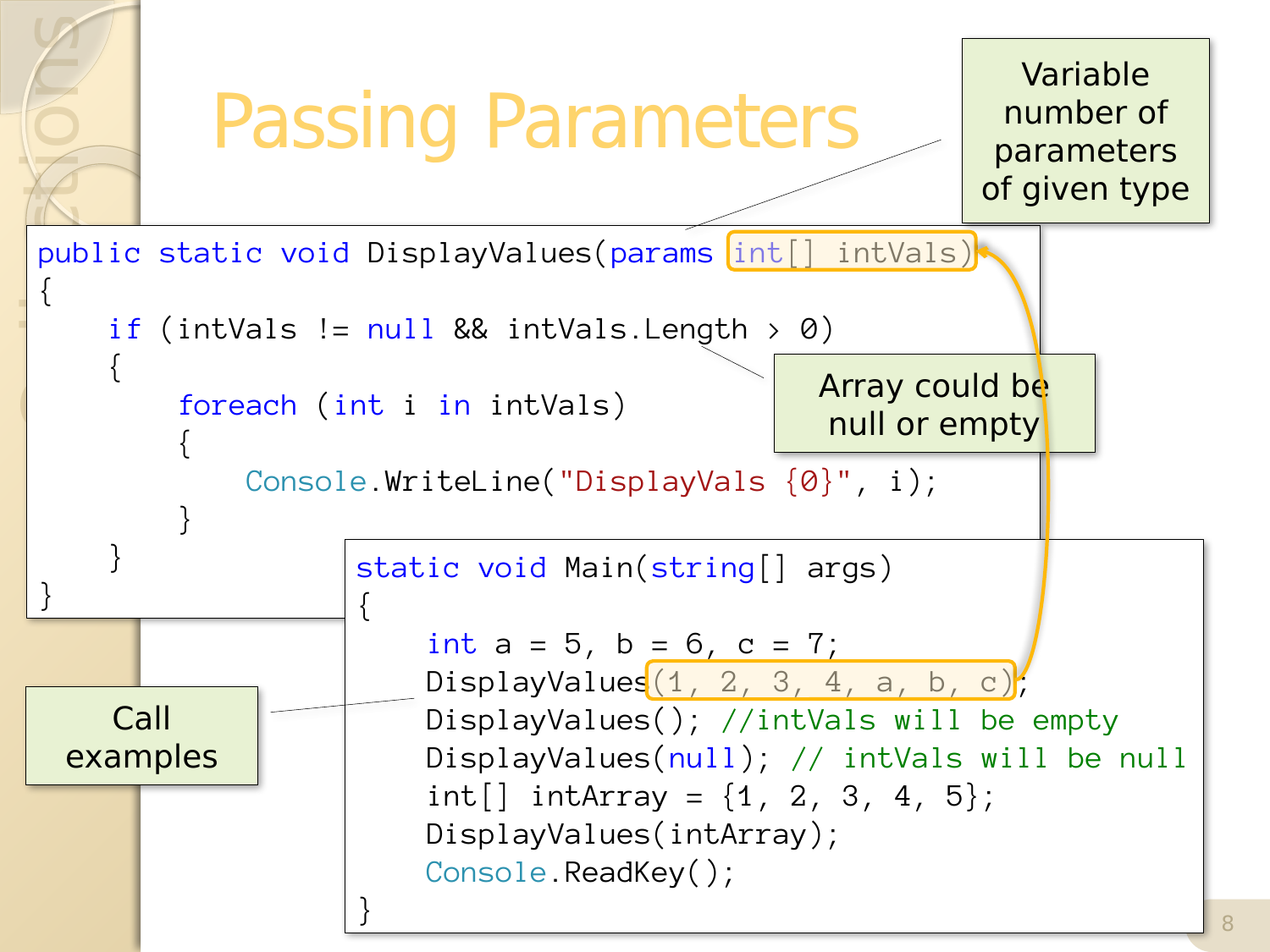

# Passing Parameters
Variable number of parameters of given type
public static void DisplayValues(params int[] intVals)
{
    if (intVals != null && intVals.Length > 0)
    {
        foreach (int i in intVals)
        {
            Console.WriteLine("DisplayVals {0}", i);
        }
    }
}

Array could be null or empty
static void Main(string[] args)
{
    int a = 5, b = 6, c = 7;
    DisplayValues(1, 2, 3, 4, a, b, c);
    DisplayValues(); //intVals will be empty
    DisplayValues(null); // intVals will be null
    int[] intArray = {1, 2, 3, 4, 5};
    DisplayValues(intArray);
    Console.ReadKey();
}

Call examples
8